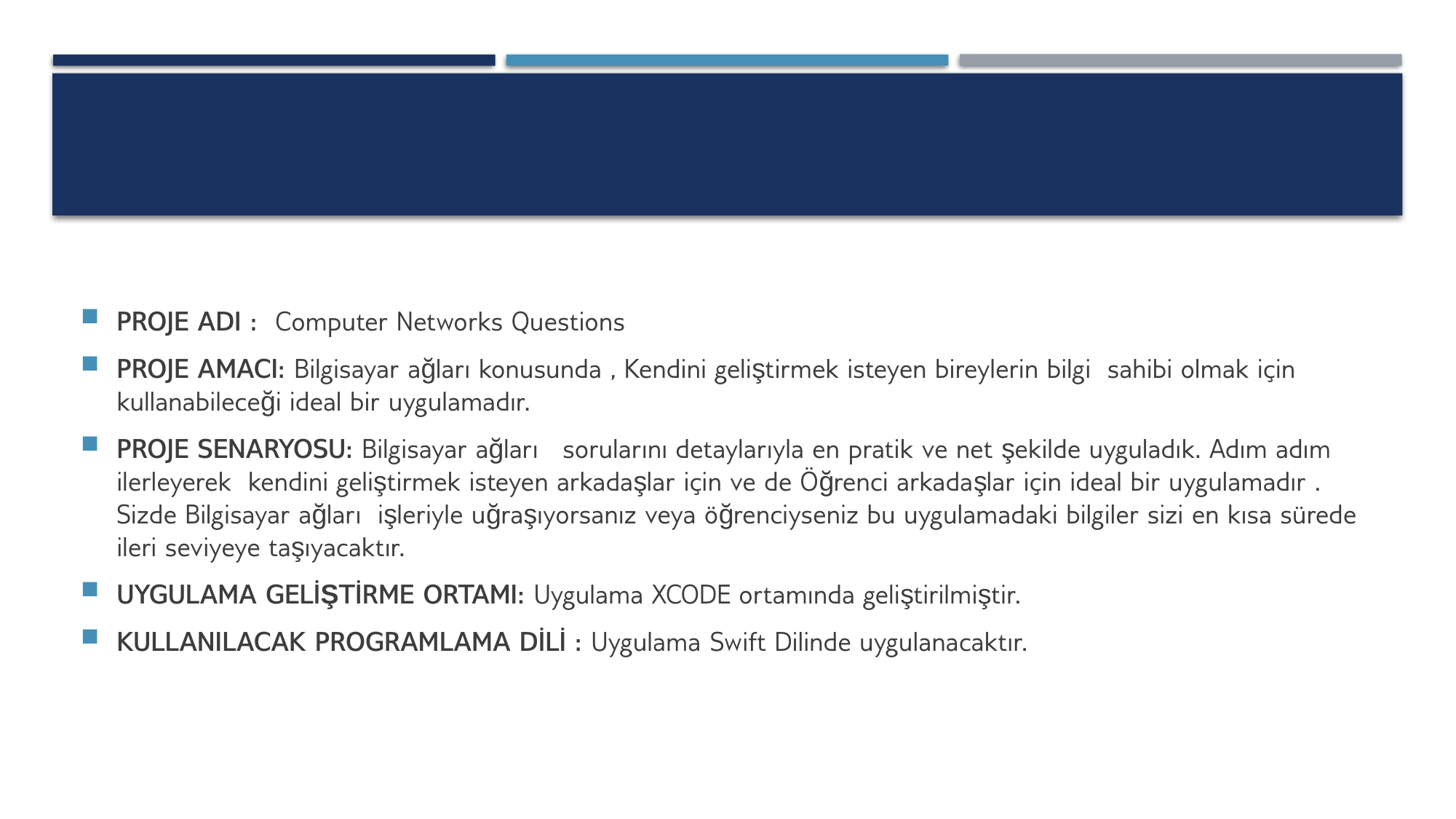

PROJE ADI :  Computer Networks Questions
PROJE AMACI: Bilgisayar ağları konusunda , Kendini geliştirmek isteyen bireylerin bilgi  sahibi olmak için kullanabileceği ideal bir uygulamadır.
PROJE SENARYOSU: Bilgisayar ağları   sorularını detaylarıyla en pratik ve net şekilde uyguladık. Adım adım ilerleyerek  kendini geliştirmek isteyen arkadaşlar için ve de Öğrenci arkadaşlar için ideal bir uygulamadır .  Sizde Bilgisayar ağları  işleriyle uğraşıyorsanız veya öğrenciyseniz bu uygulamadaki bilgiler sizi en kısa sürede ileri seviyeye taşıyacaktır.
UYGULAMA GELİŞTİRME ORTAMI: Uygulama XCODE ortamında geliştirilmiştir.
KULLANILACAK PROGRAMLAMA DİLİ : Uygulama Swift Dilinde uygulanacaktır.